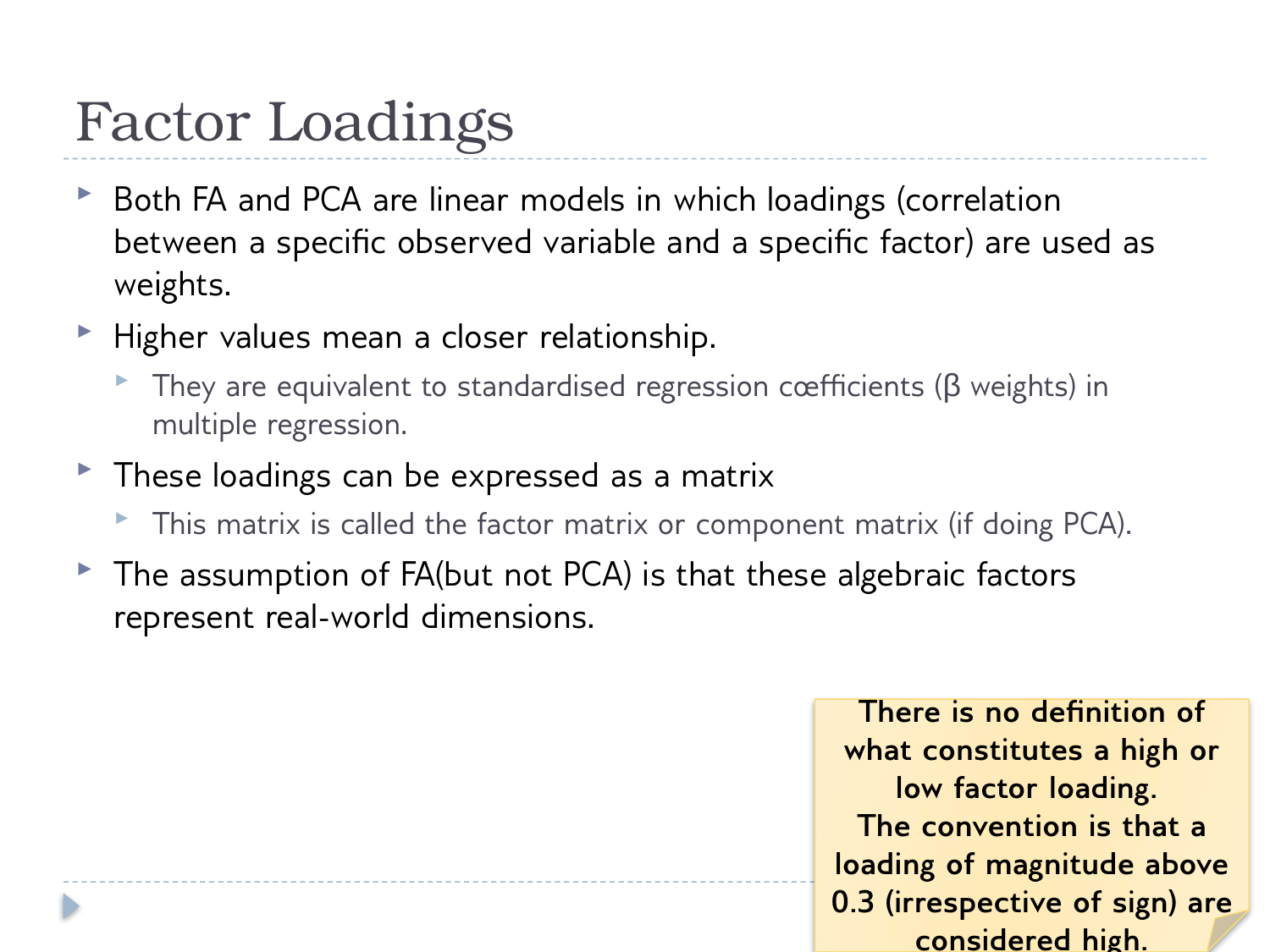

# Factor Loadings
Both FA and PCA are linear models in which loadings (correlation between a specific observed variable and a specific factor) are used as weights.
Higher values mean a closer relationship.
They are equivalent to standardised regression coefficients (β weights) in multiple regression.
These loadings can be expressed as a matrix
This matrix is called the factor matrix or component matrix (if doing PCA).
The assumption of FA(but not PCA) is that these algebraic factors represent real-world dimensions.

There is no definition of what constitutes a high or low factor loading.
The convention is that a loading of magnitude above 0.3 (irrespective of sign) are considered high.